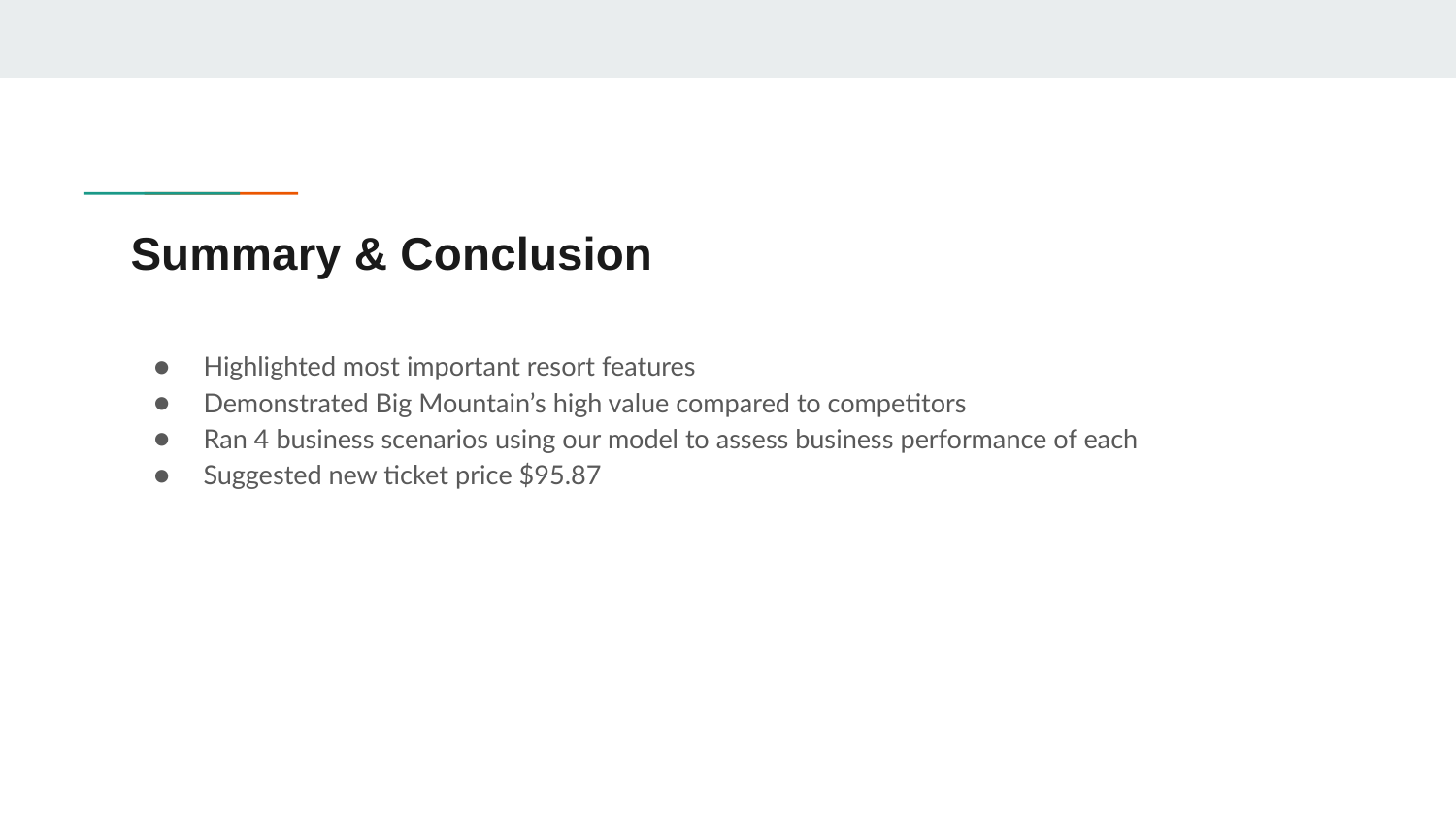

# Summary & Conclusion
Highlighted most important resort features
Demonstrated Big Mountain’s high value compared to competitors
Ran 4 business scenarios using our model to assess business performance of each
Suggested new ticket price $95.87